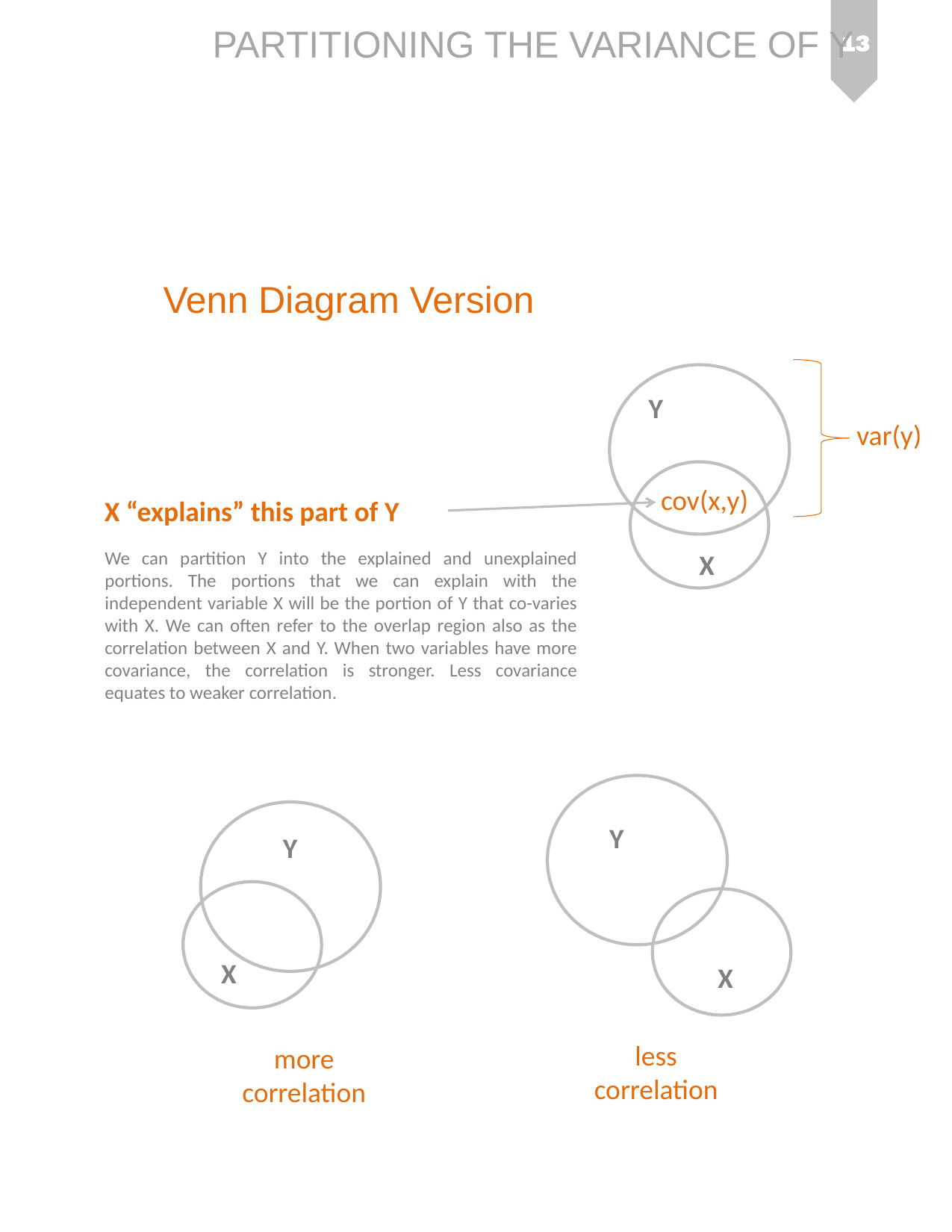

13
Venn Diagram Version

Y
var(y)

cov(x,y)
X “explains” this part of Y
We can partition Y into the explained and unexplained portions. The portions that we can explain with the independent variable X will be the portion of Y that co-varies with X. We can often refer to the overlap region also as the correlation between X and Y. When two variables have more covariance, the correlation is stronger. Less covariance equates to weaker correlation.
X

Y
Y

X
X
less
correlation
more
correlation